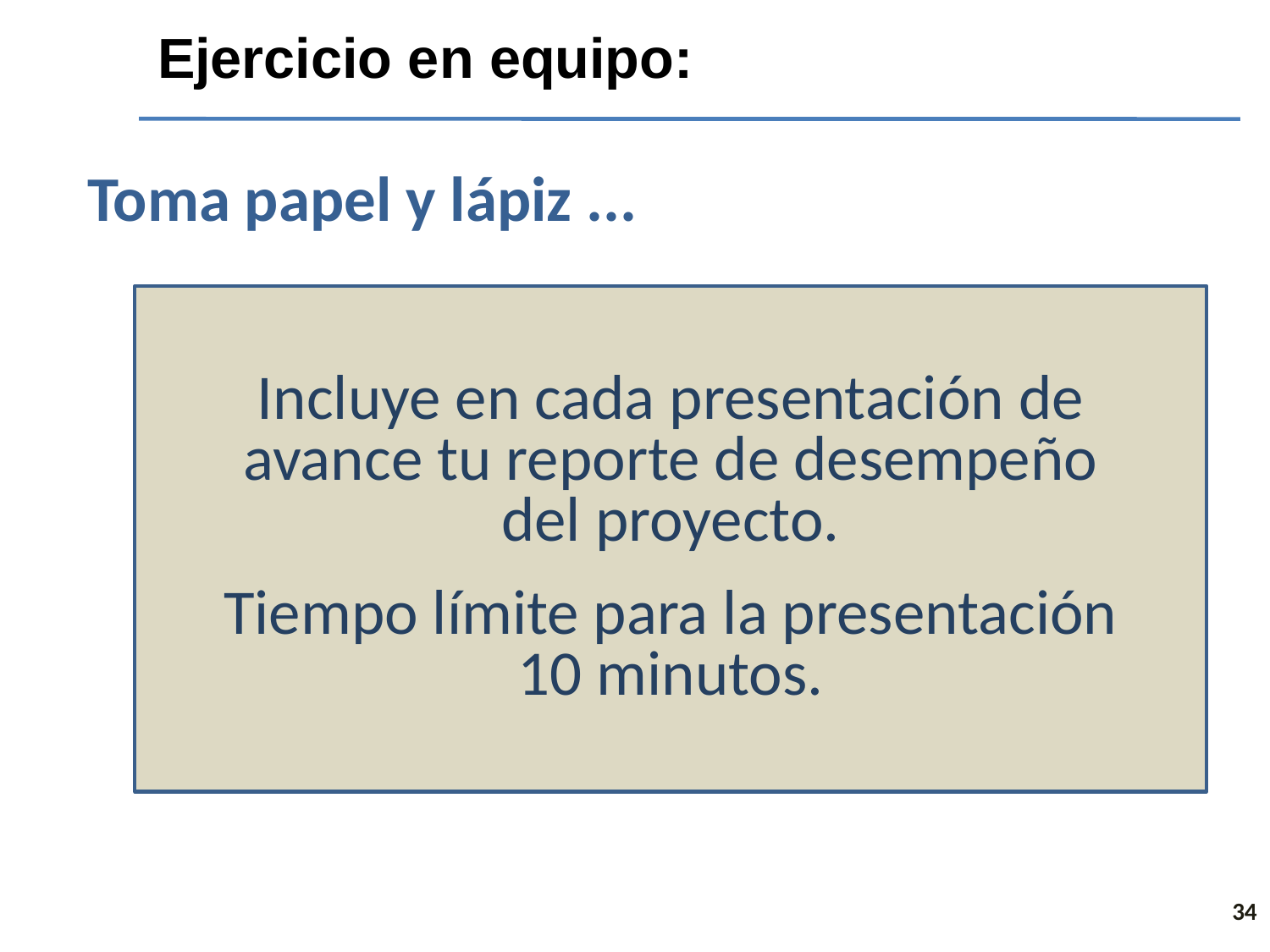

# Ejercicio en equipo:
Toma papel y lápiz ...
Incluye en cada presentación de avance tu reporte de desempeño del proyecto.
Tiempo límite para la presentación 10 minutos.
34